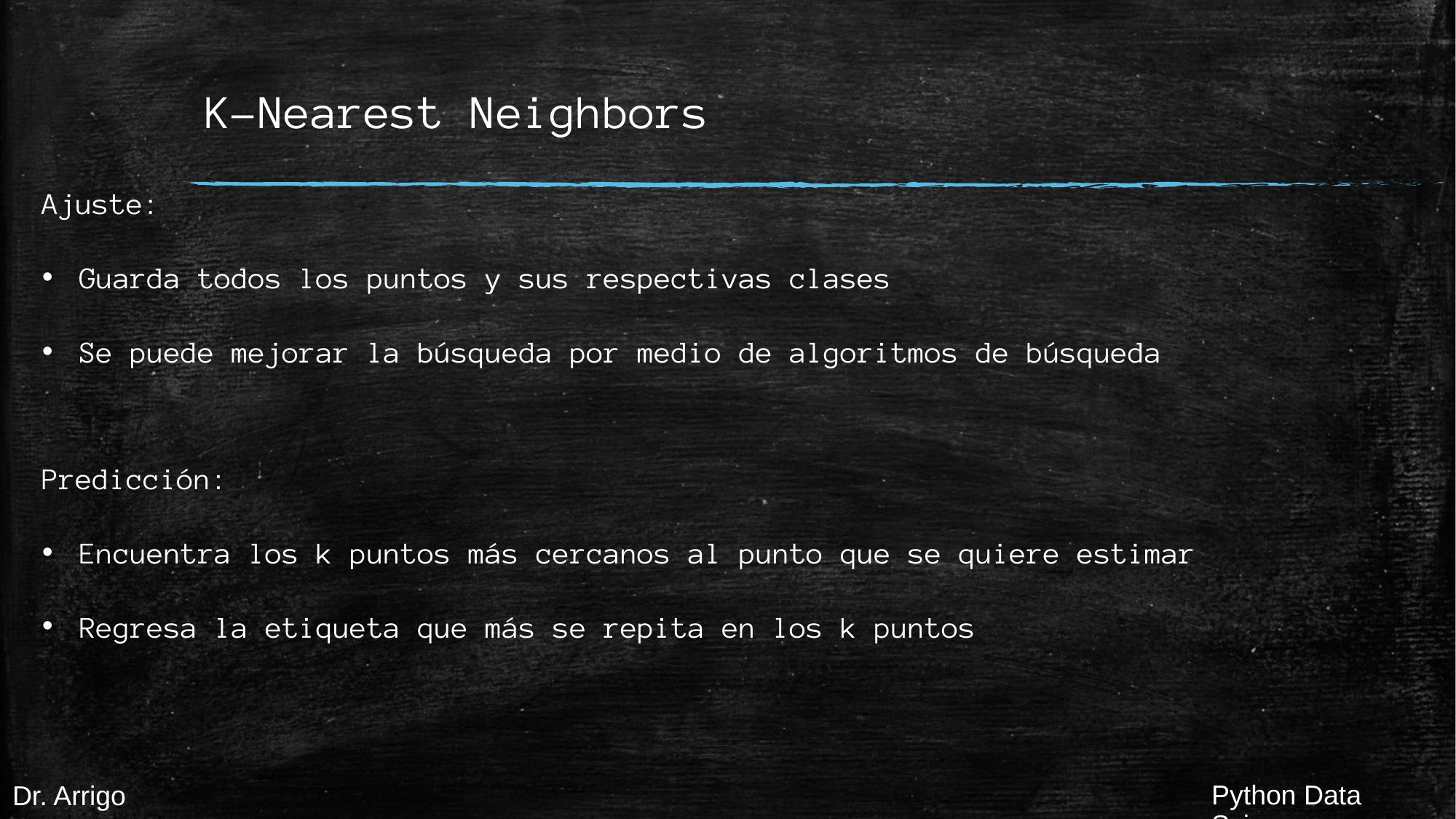

# K-Nearest Neighbors
Ajuste:

Guarda todos los puntos y sus respectivas clases
Se puede mejorar la búsqueda por medio de algoritmos de búsqueda
Predicción:

Encuentra los k puntos más cercanos al punto que se quiere estimar
Regresa la etiqueta que más se repita en los k puntos